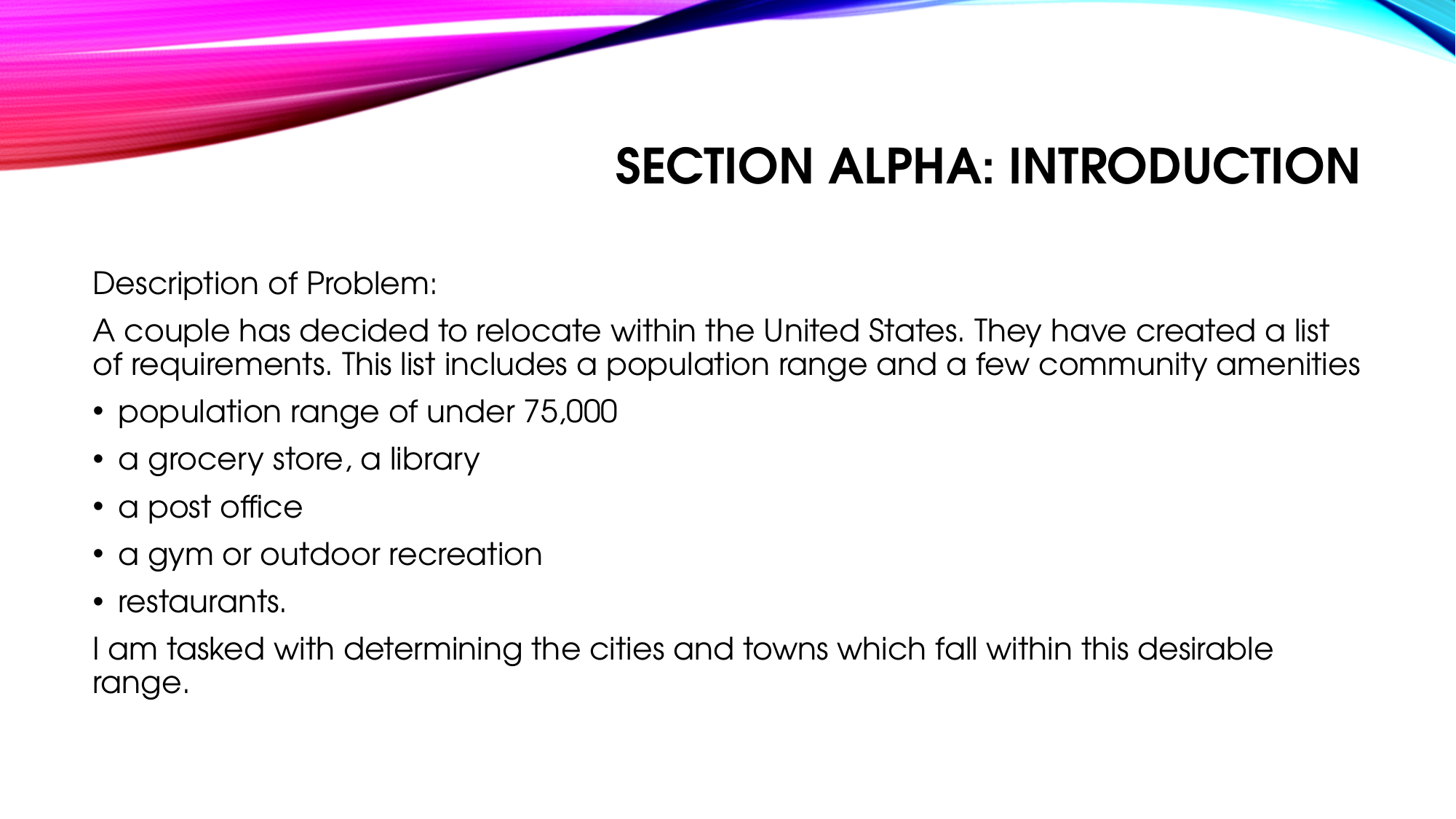

# Section Alpha: Introduction
Description of Problem:
A couple has decided to relocate within the United States. They have created a list of requirements. This list includes a population range and a few community amenities
population range of under 75,000
a grocery store, a library
a post office
a gym or outdoor recreation
restaurants.
I am tasked with determining the cities and towns which fall within this desirable range.